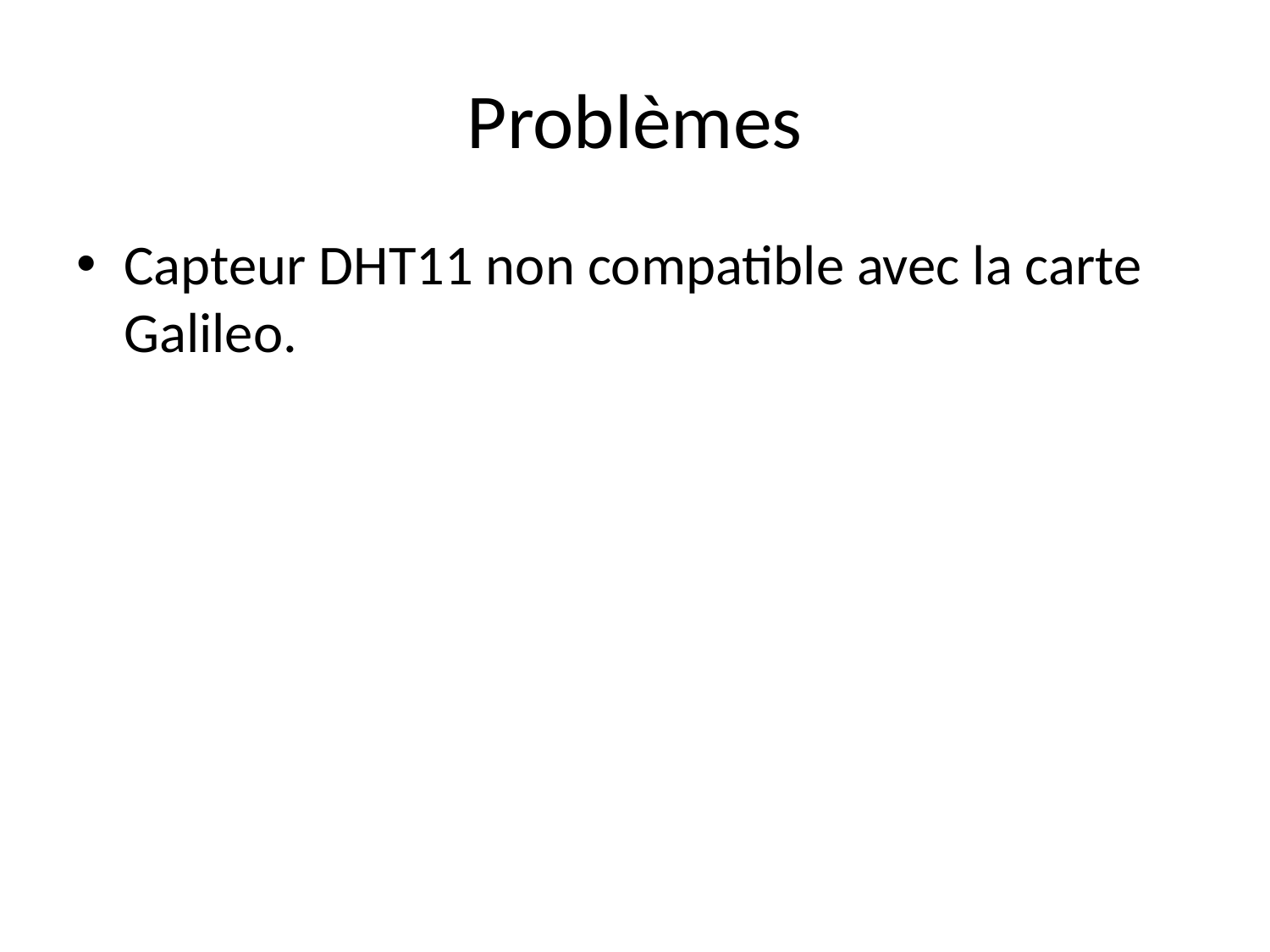

# Problèmes
Capteur DHT11 non compatible avec la carte Galileo.